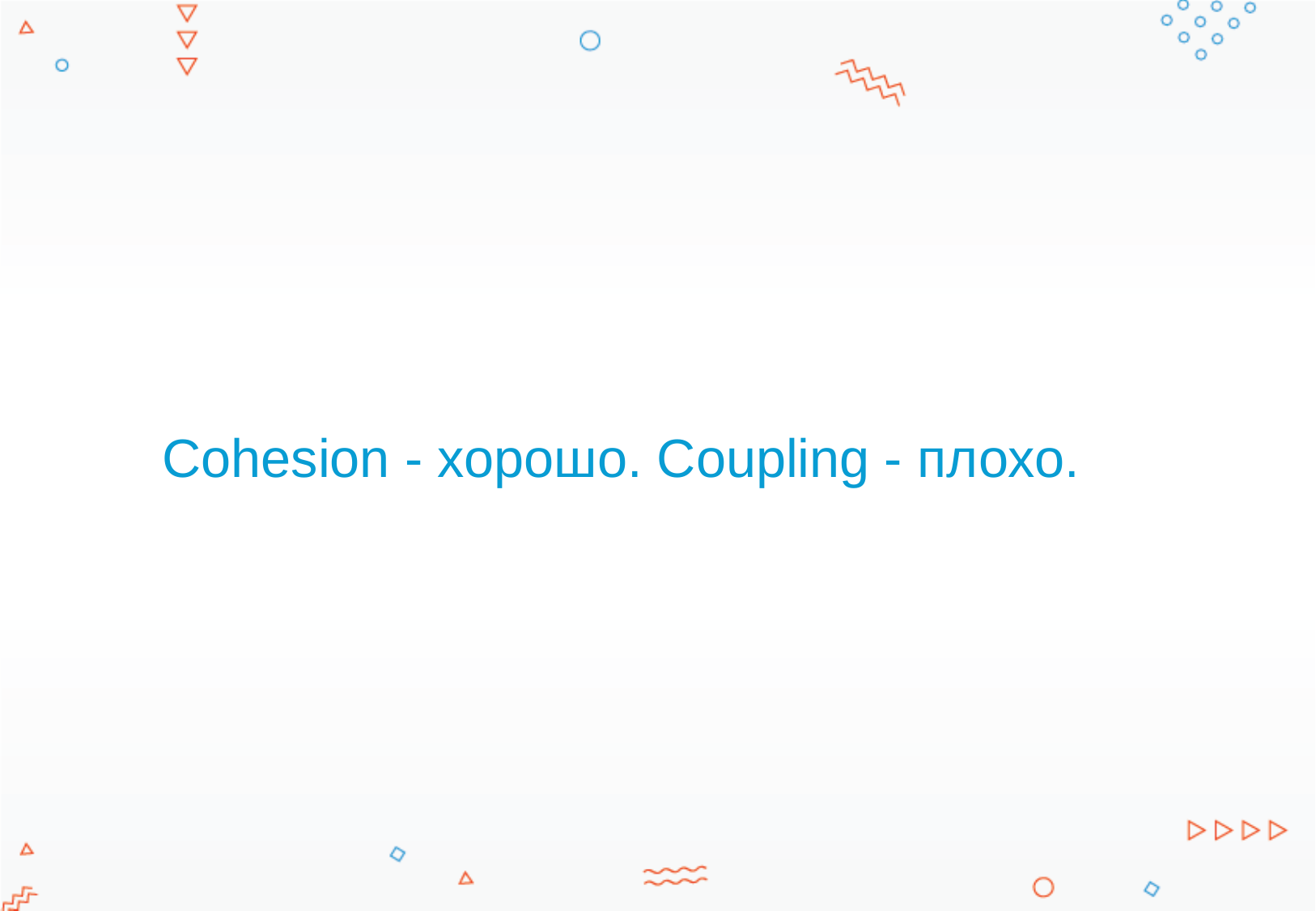

# Cohesion - хорошо. Coupling - плохо.